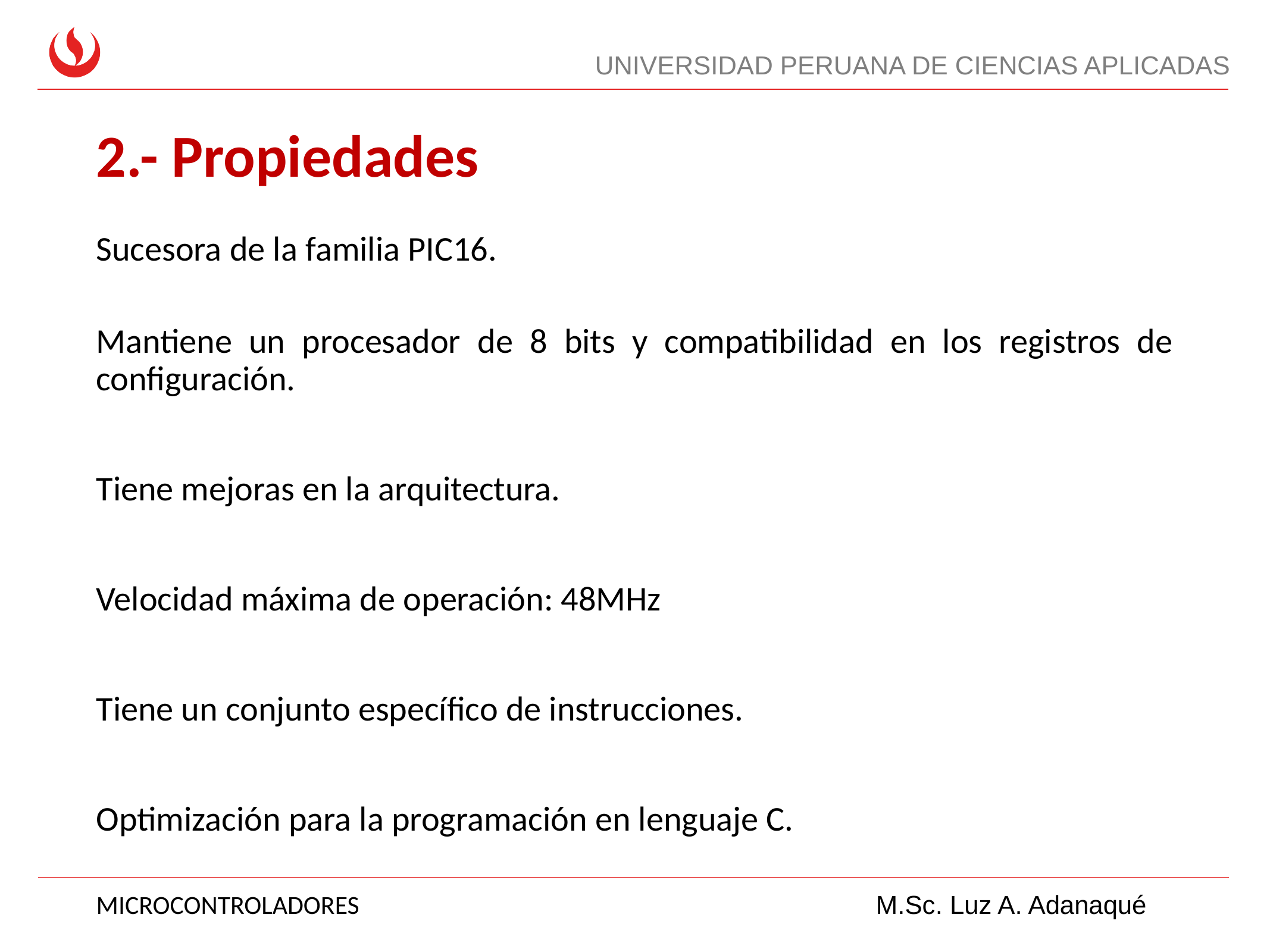

# 2.- Propiedades
Sucesora de la familia PIC16.

Mantiene un procesador de 8 bits y compatibilidad en los registros de configuración.

Tiene mejoras en la arquitectura.

Velocidad máxima de operación: 48MHz

Tiene un conjunto específico de instrucciones.

Optimización para la programación en lenguaje C.